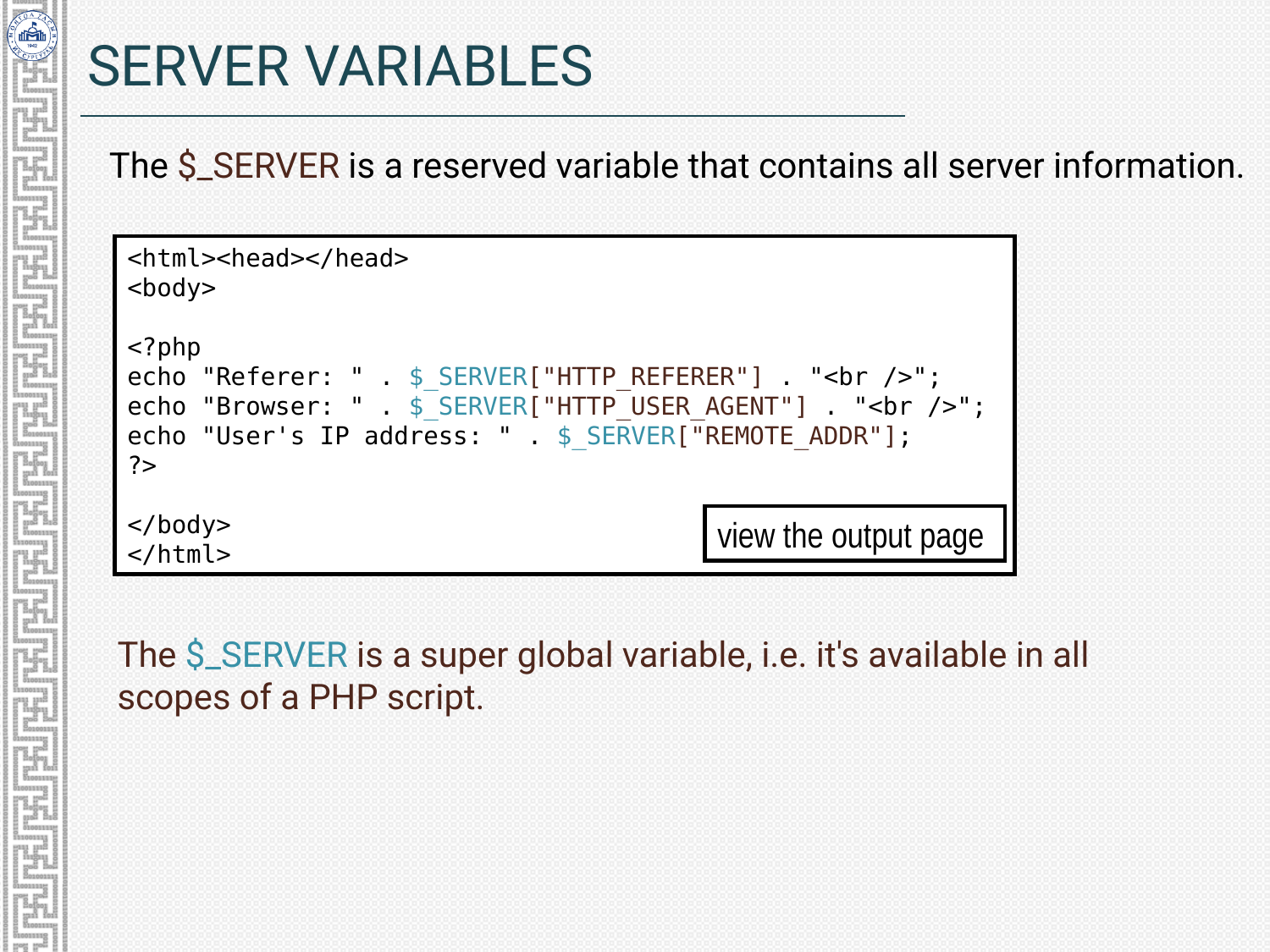

# Server Variables
The $_SERVER is a reserved variable that contains all server information.
<html><head></head>
<body>

<?php
echo "Referer: " . $_SERVER["HTTP_REFERER"] . "<br />";
echo "Browser: " . $_SERVER["HTTP_USER_AGENT"] . "<br />";
echo "User's IP address: " . $_SERVER["REMOTE_ADDR"];
?>

</body>
</html>
view the output page
The $_SERVER is a super global variable, i.e. it's available in all scopes of a PHP script.